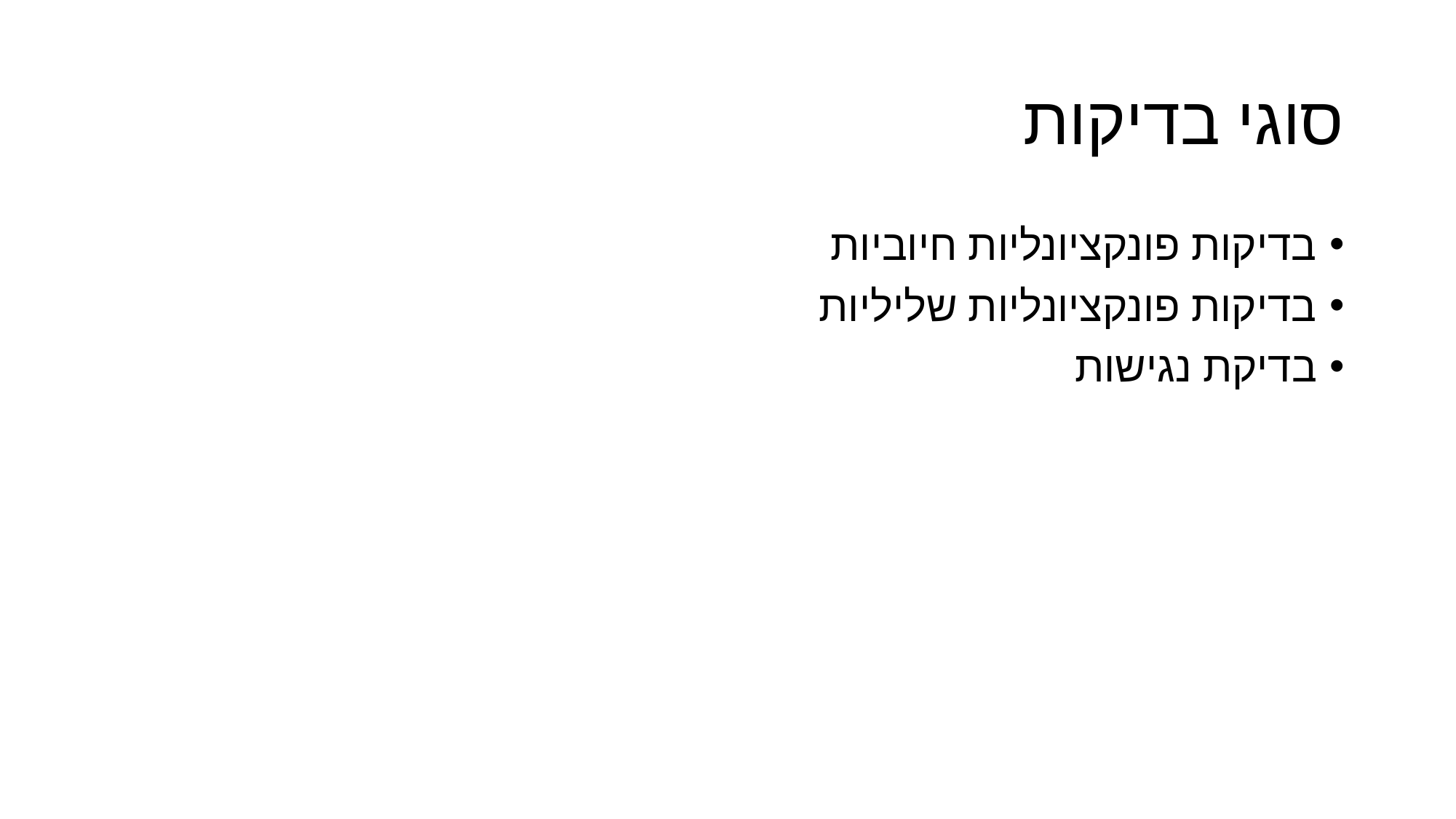

# סוגי בדיקות
בדיקות פונקציונליות חיוביות
בדיקות פונקציונליות שליליות
בדיקת נגישות